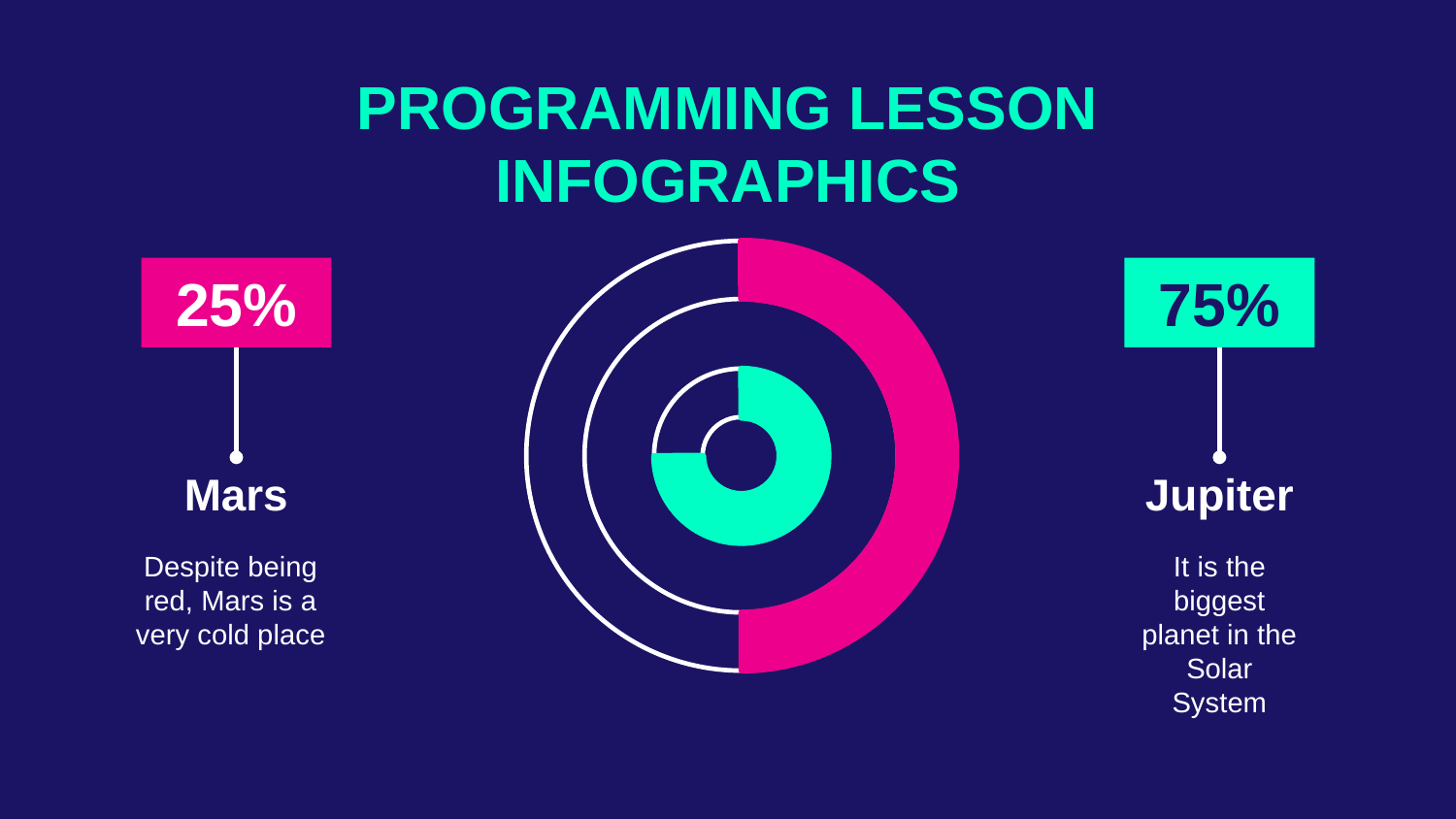

# PROGRAMMING LESSON INFOGRAPHICS

25%
Mars
Despite being red, Mars is a very cold place
75%
Jupiter
It is the biggest planet in the Solar System